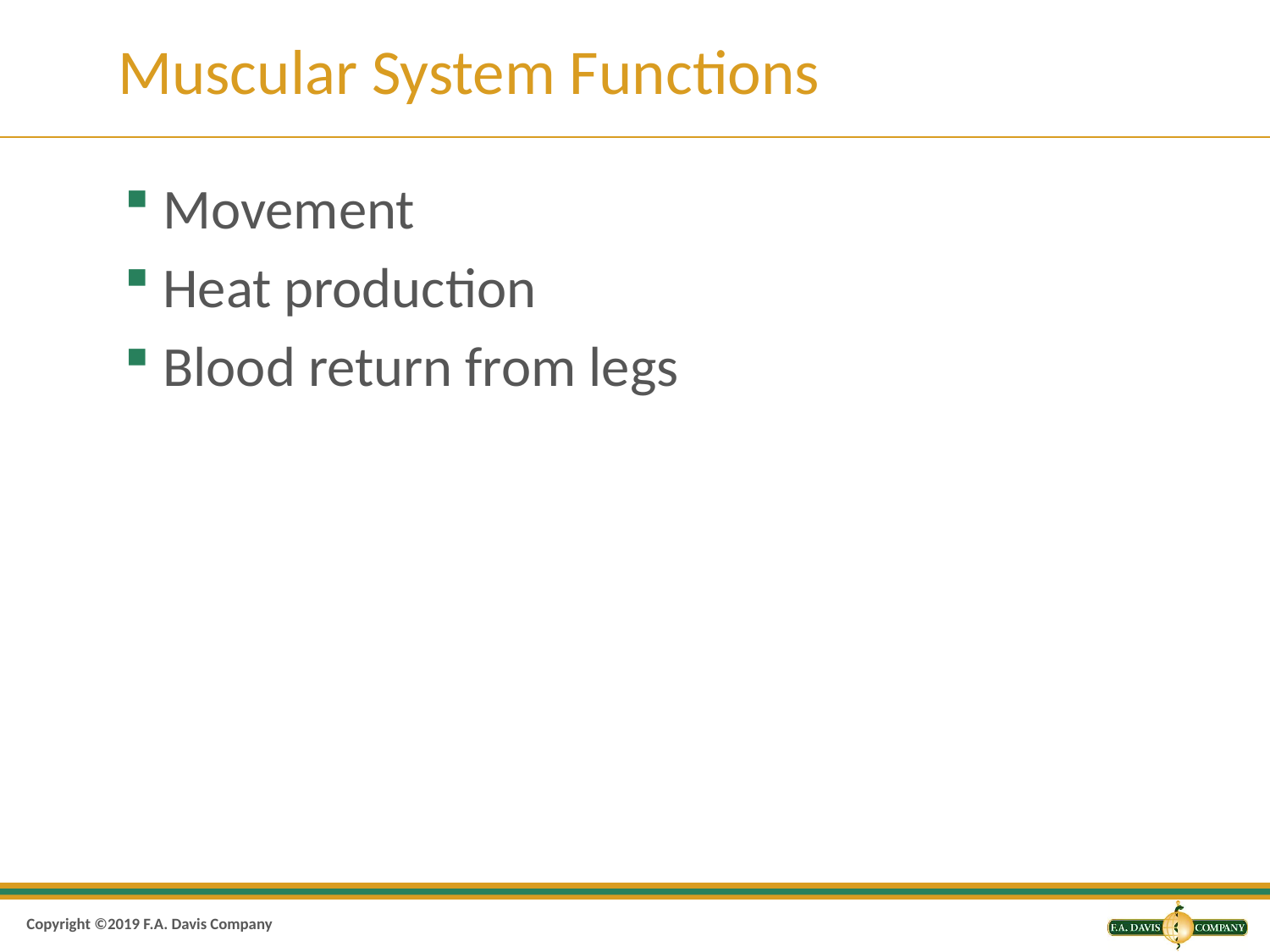

# Muscular System Functions
Movement
Heat production
Blood return from legs